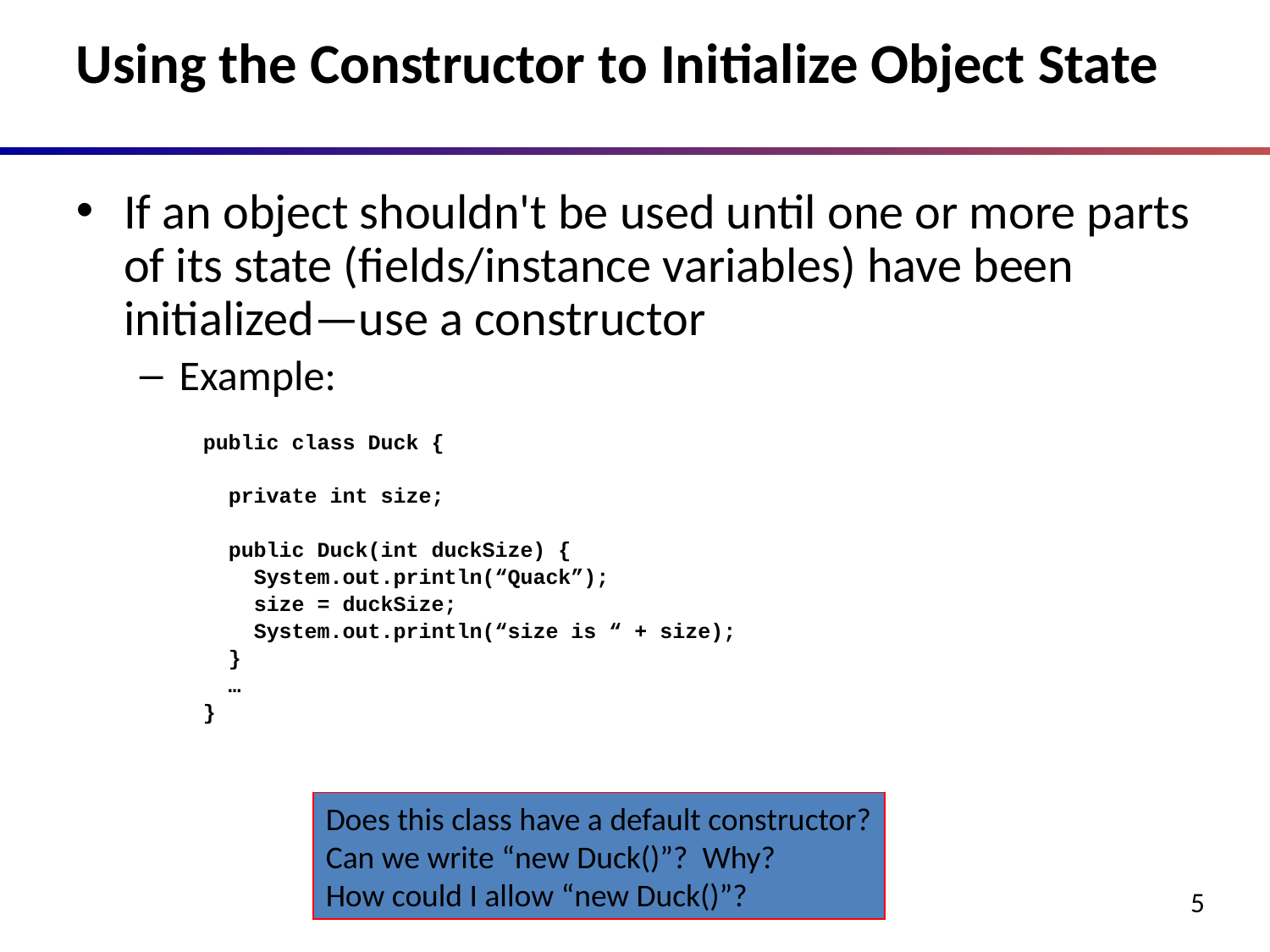

# Using the Constructor to Initialize Object State
If an object shouldn't be used until one or more parts of its state (fields/instance variables) have been initialized—use a constructor
Example:

public class Duck {

  private int size;

  public Duck(int duckSize) {
    System.out.println(“Quack”);
    size = duckSize;
    System.out.println(“size is “ + size);
  }
  …
}
Does this class have a default constructor?
Can we write “new Duck()”?  Why?
How could I allow “new Duck()”?